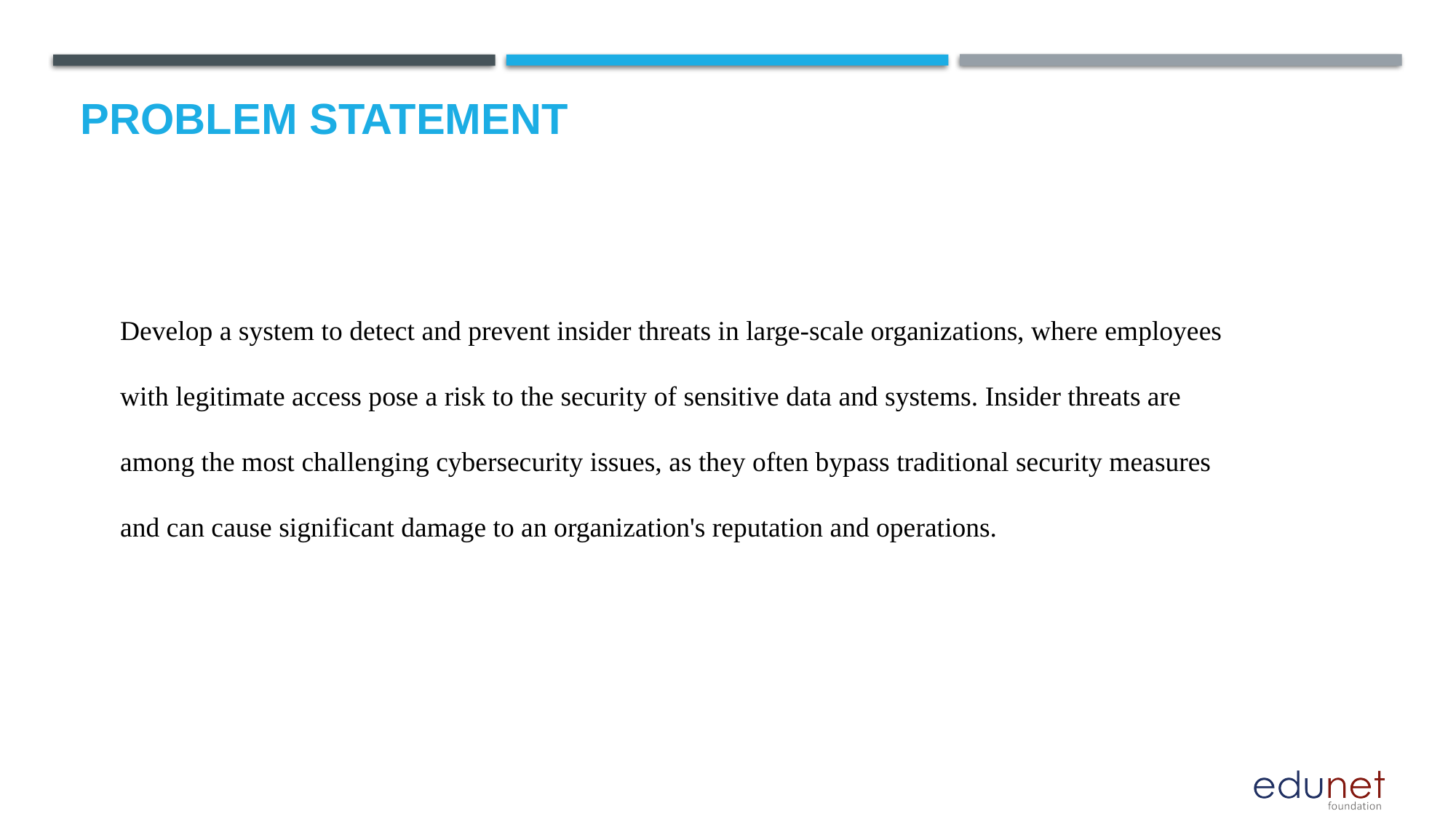

# Problem Statement

Develop a system to detect and prevent insider threats in large-scale organizations, where employees with legitimate access pose a risk to the security of sensitive data and systems. Insider threats are among the most challenging cybersecurity issues, as they often bypass traditional security measures and can cause significant damage to an organization's reputation and operations.